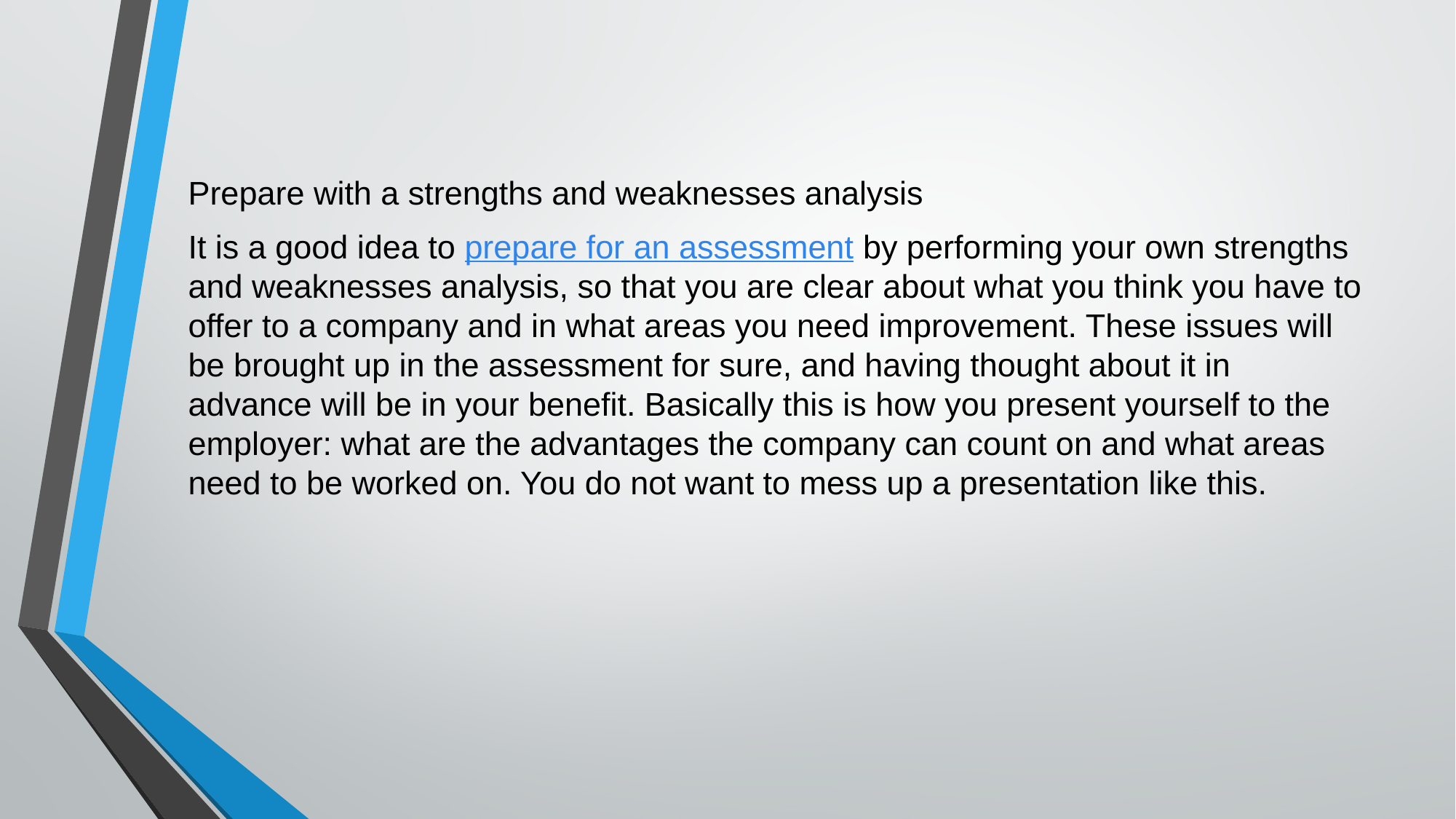

Prepare with a strengths and weaknesses analysis
It is a good idea to prepare for an assessment by performing your own strengths and weaknesses analysis, so that you are clear about what you think you have to offer to a company and in what areas you need improvement. These issues will be brought up in the assessment for sure, and having thought about it in advance will be in your benefit. Basically this is how you present yourself to the employer: what are the advantages the company can count on and what areas need to be worked on. You do not want to mess up a presentation like this.